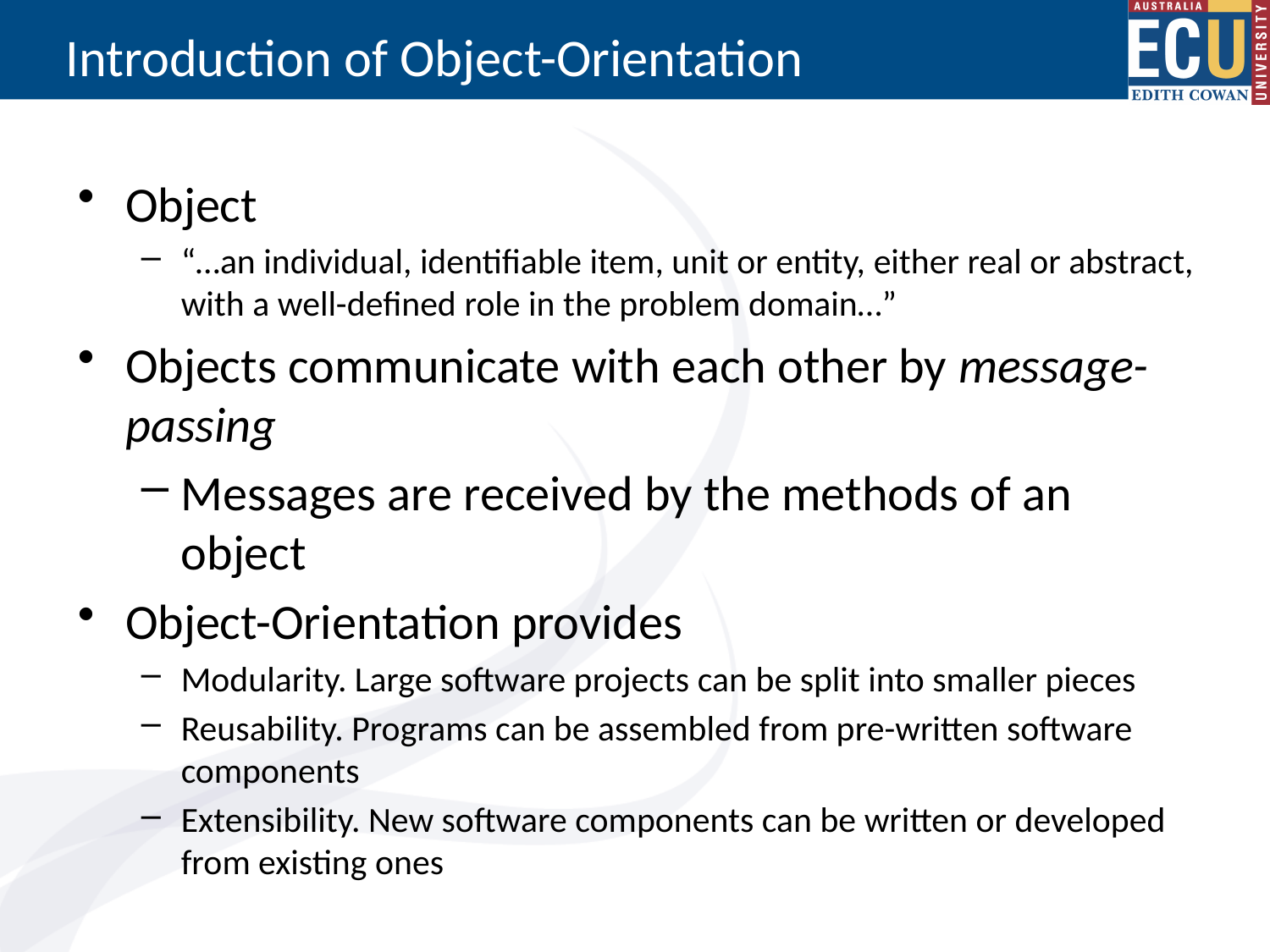

# Introduction of Object-Orientation
Object
“…an individual, identifiable item, unit or entity, either real or abstract, with a well-defined role in the problem domain…”
Objects communicate with each other by message-passing
Messages are received by the methods of an object
Object-Orientation provides
Modularity. Large software projects can be split into smaller pieces
Reusability. Programs can be assembled from pre-written software components
Extensibility. New software components can be written or developed from existing ones